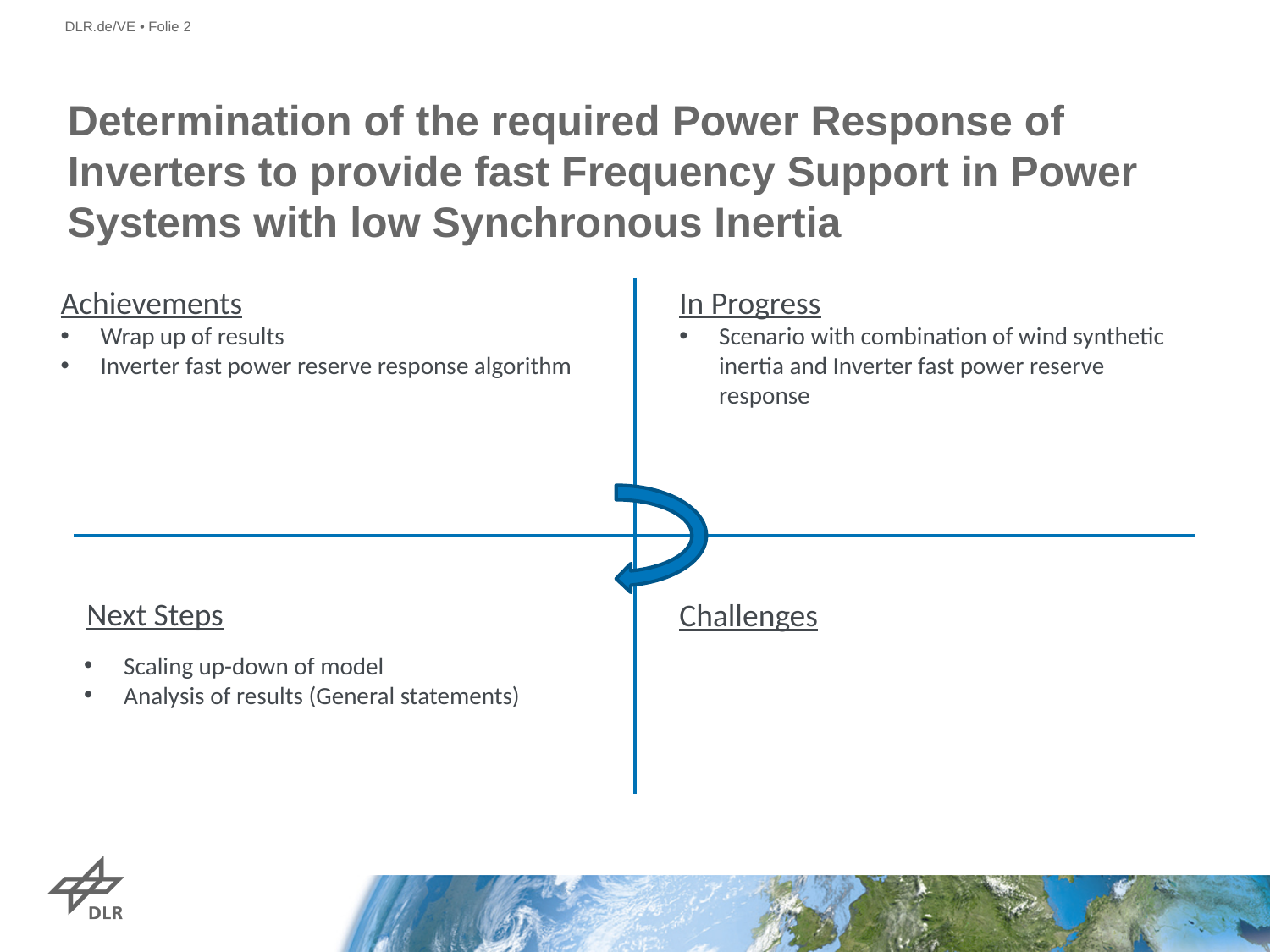

# Determination of the required Power Response of Inverters to provide fast Frequency Support in Power Systems with low Synchronous Inertia
Achievements
Wrap up of results
Inverter fast power reserve response algorithm
In Progress
Scenario with combination of wind synthetic inertia and Inverter fast power reserve response

Next Steps
Challenges
Scaling up-down of model
Analysis of results (General statements)